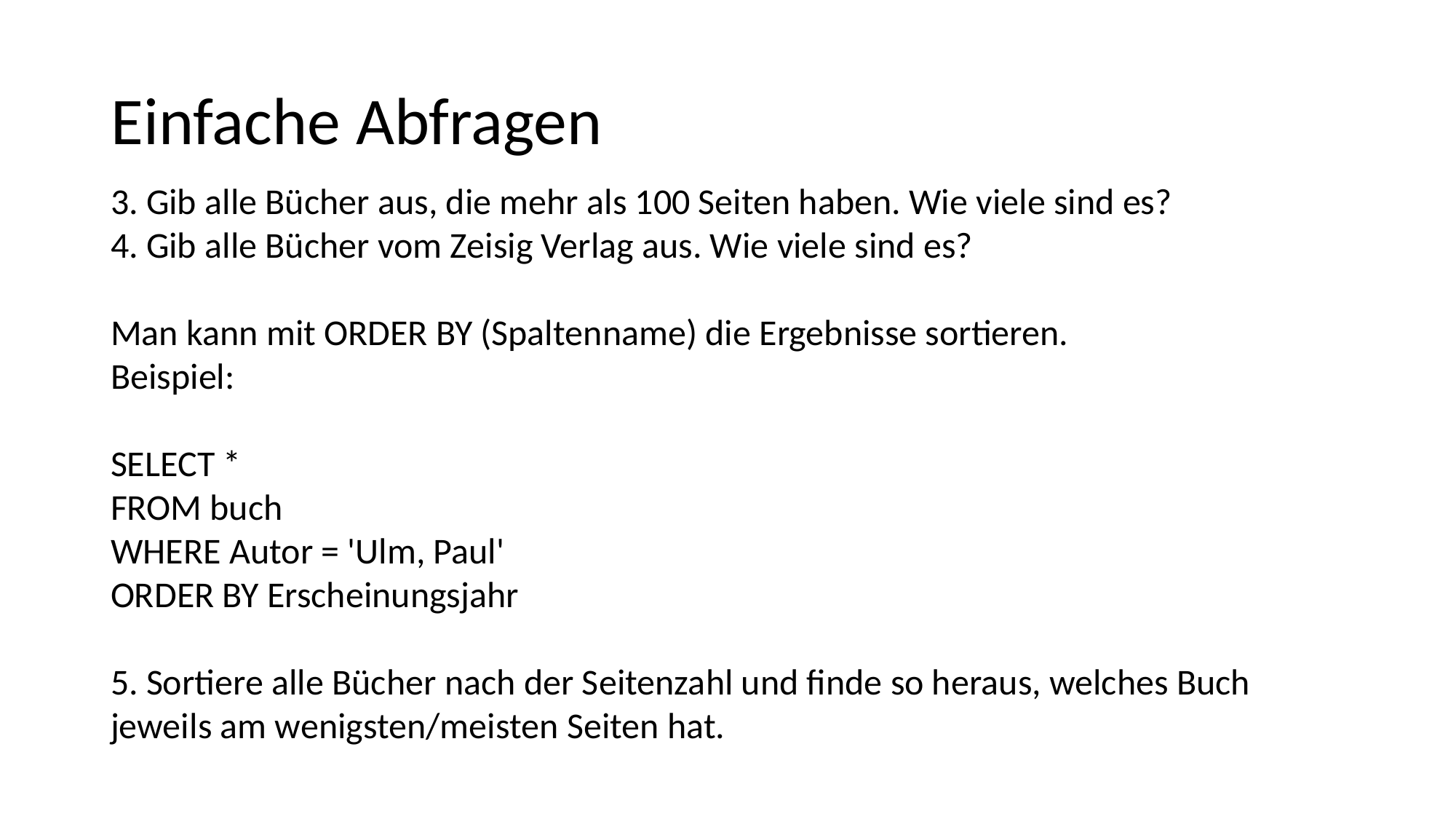

# Einfache Abfragen
3. Gib alle Bücher aus, die mehr als 100 Seiten haben. Wie viele sind es?
4. Gib alle Bücher vom Zeisig Verlag aus. Wie viele sind es?

Man kann mit ORDER BY (Spaltenname) die Ergebnisse sortieren.
Beispiel:

SELECT *
FROM buch
WHERE Autor = 'Ulm, Paul'
ORDER BY Erscheinungsjahr

5. Sortiere alle Bücher nach der Seitenzahl und finde so heraus, welches Buch jeweils am wenigsten/meisten Seiten hat.